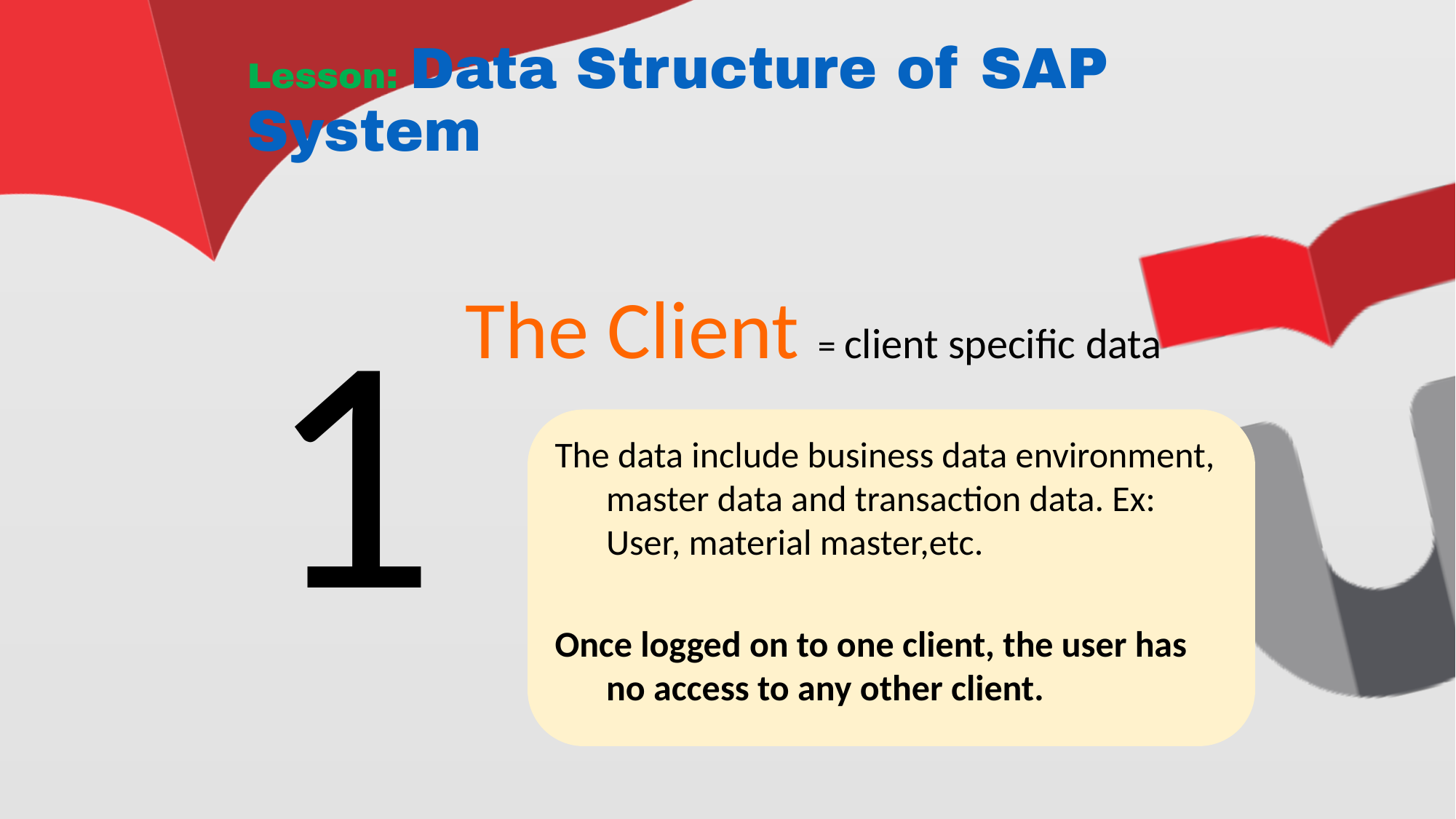

# Lesson: Data Structure of SAP System
1
The Client = client specific data
The data include business data environment, master data and transaction data. Ex: User, material master,etc.

Once logged on to one client, the user has no access to any other client.